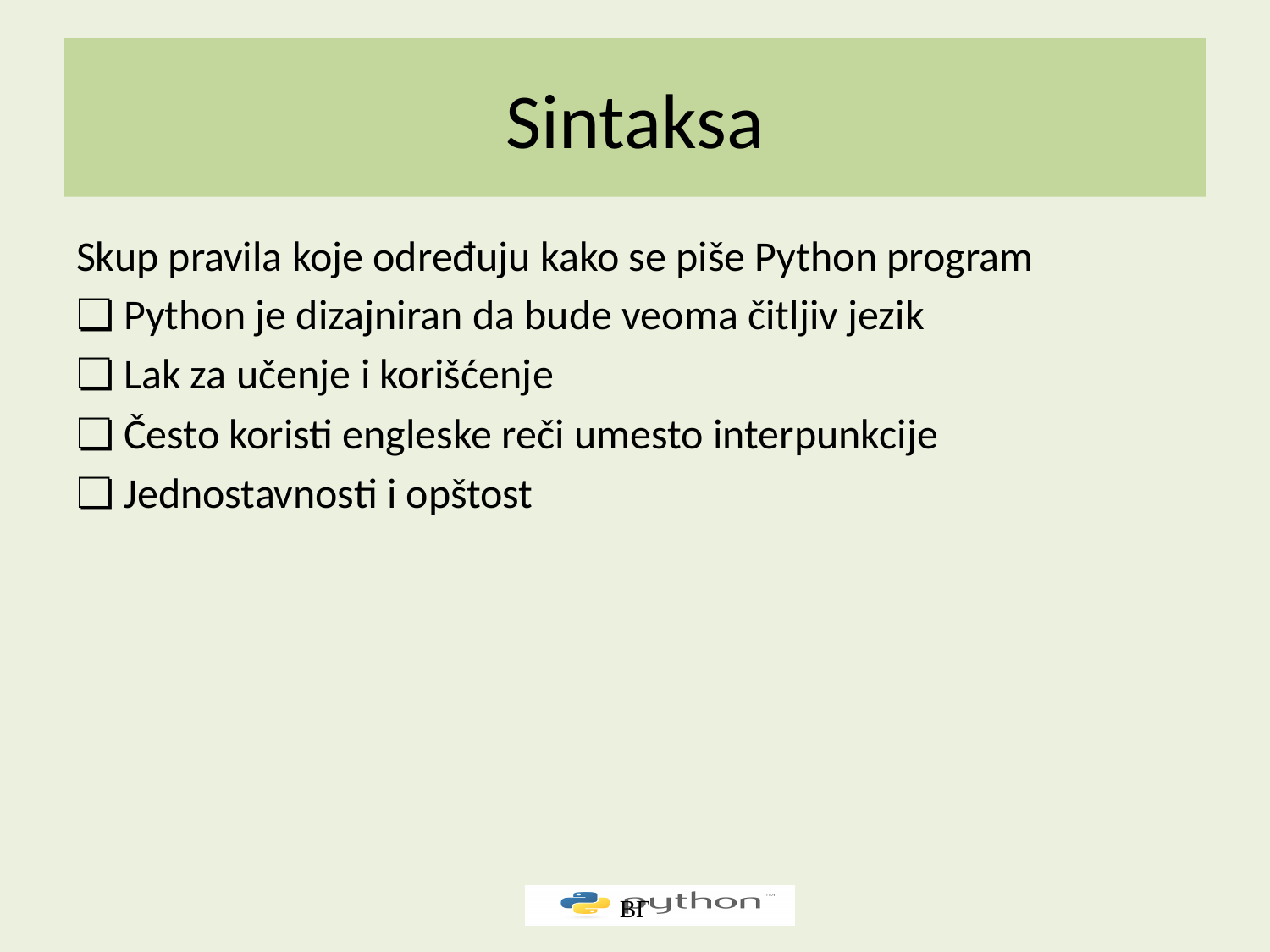

# Sintaksa
Skup pravila koje određuju kako se piše Python program
❏ Python je dizajniran da bude veoma čitljiv jezik
❏ Lak za učenje i korišćenje
❏ Često koristi engleske reči umesto interpunkcije
❏ Jednostavnosti i opštost
ВГ